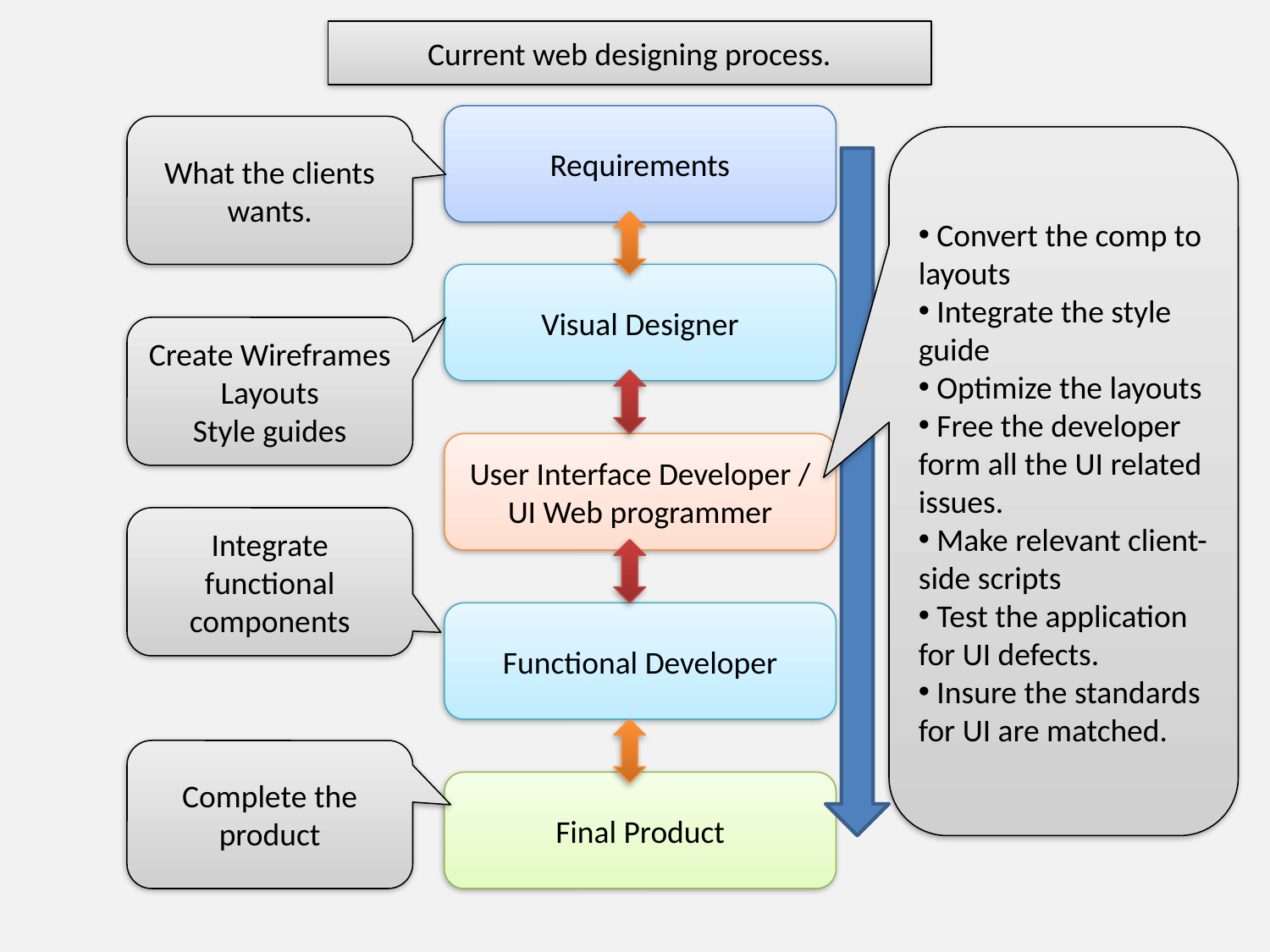

Current web designing process.

Requirements
What the clients wants.
 Convert the comp to layouts
 Integrate the style guide
 Optimize the layouts
 Free the developer form all the UI related issues.
 Make relevant client-side scripts
 Test the application for UI defects.
 Insure the standards for UI are matched.

Visual Designer
Create Wireframes
Layouts
Style guides

User Interface Developer / UI Web programmer
Integrate functional components

Functional Developer

Complete the product
Final Product